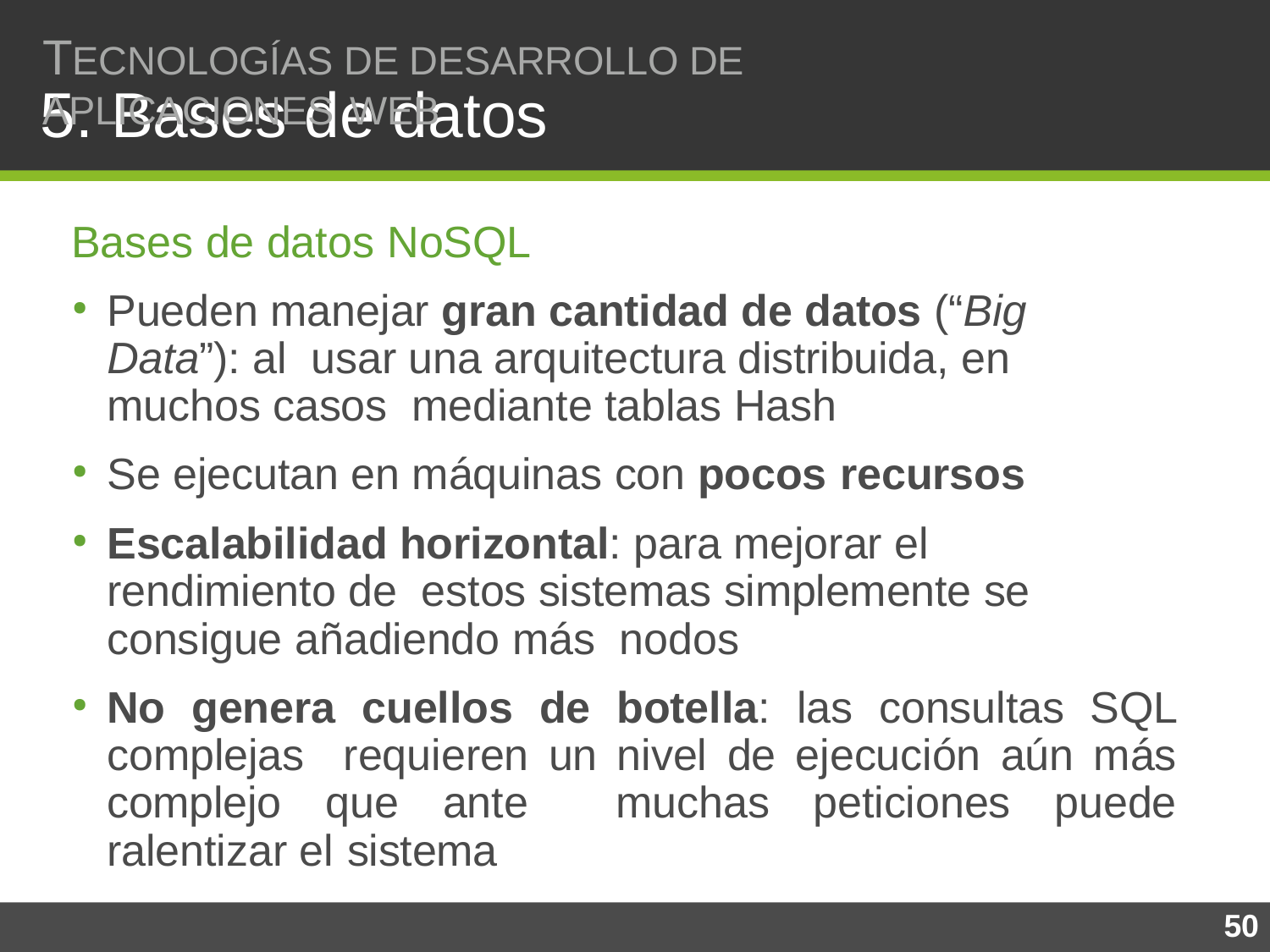

# TECNOLOGÍAS DE DESARROLLO DE APLICACIONES WEB
5. Bases de datos
Bases de datos NoSQL
Pueden manejar gran cantidad de datos (“Big Data”): al  usar una arquitectura distribuida, en muchos casos  mediante tablas Hash
Se ejecutan en máquinas con pocos recursos
Escalabilidad horizontal: para mejorar el rendimiento de  estos sistemas simplemente se consigue añadiendo más  nodos
No genera cuellos de botella: las consultas SQL complejas  requieren un nivel de ejecución aún más complejo que ante  muchas peticiones puede ralentizar el sistema
50